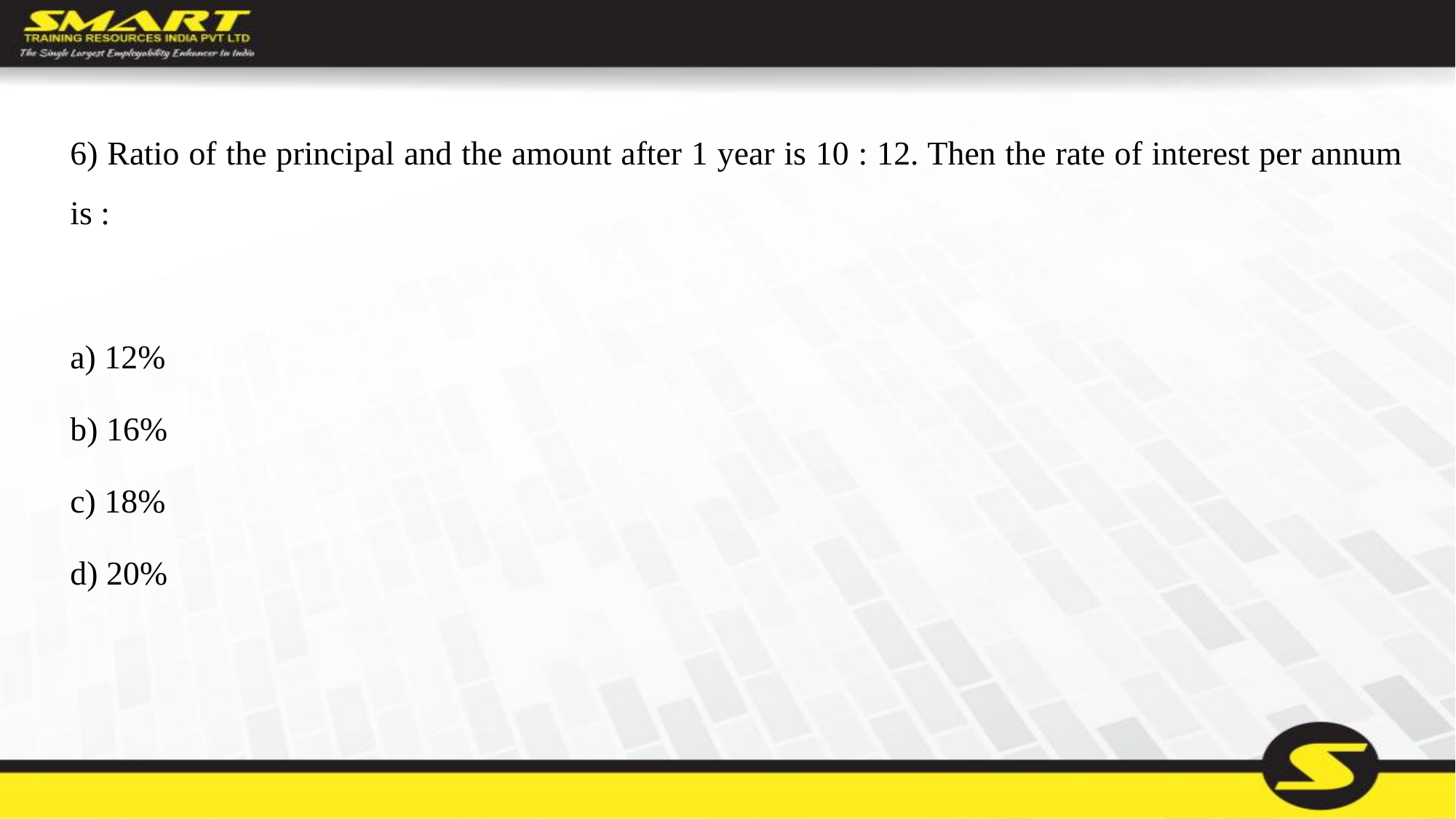

6) Ratio of the principal and the amount after 1 year is 10 : 12. Then the rate of interest per annum is :

a) 12%
b) 16%
c) 18%
d) 20%